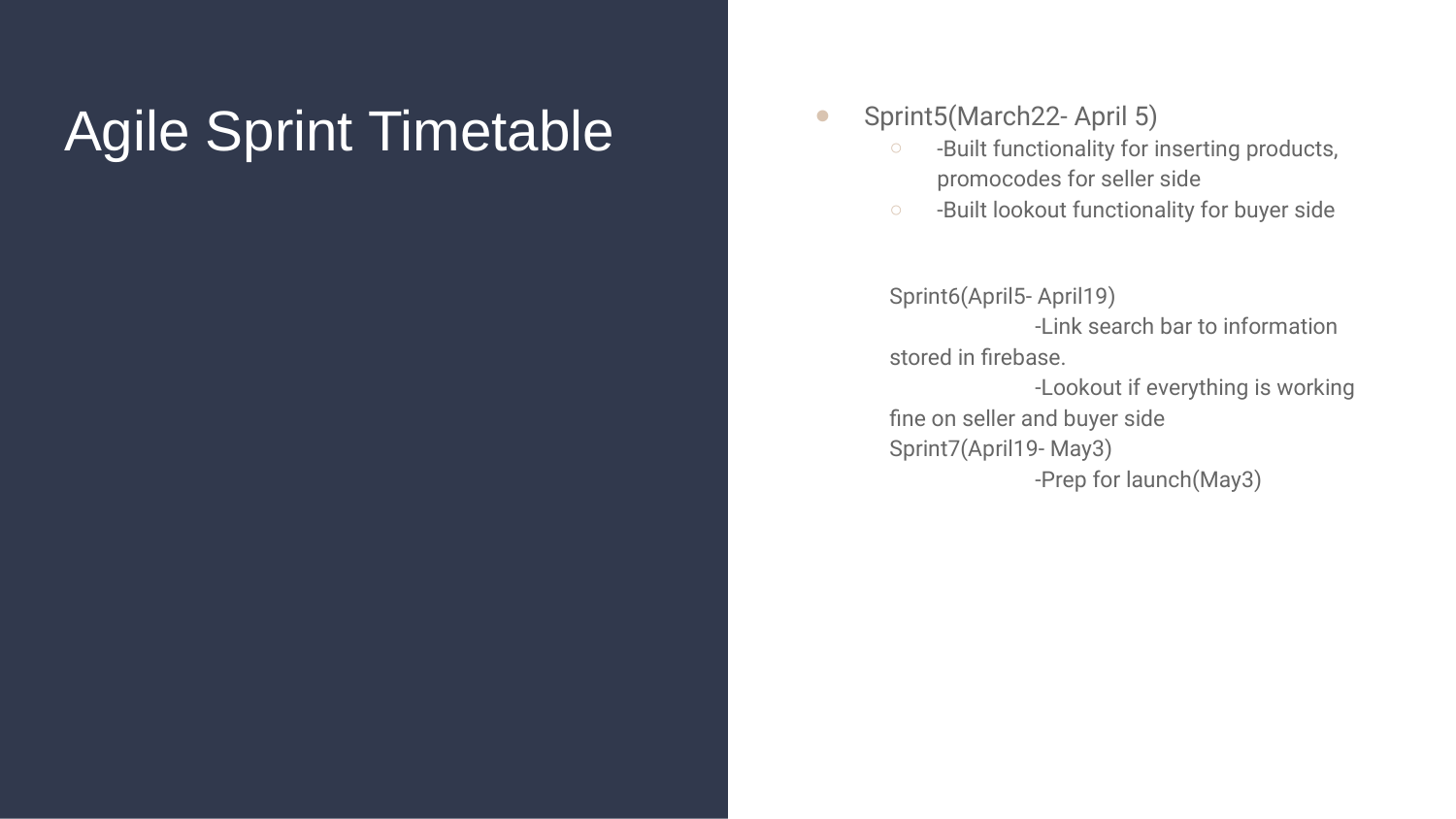

# Agile Sprint Timetable
Sprint5(March22- April 5)
-Built functionality for inserting products, promocodes for seller side
-Built lookout functionality for buyer side

Sprint6(April5- April19)
	-Link search bar to information stored in firebase.
	-Lookout if everything is working fine on seller and buyer side
Sprint7(April19- May3)
	-Prep for launch(May3)